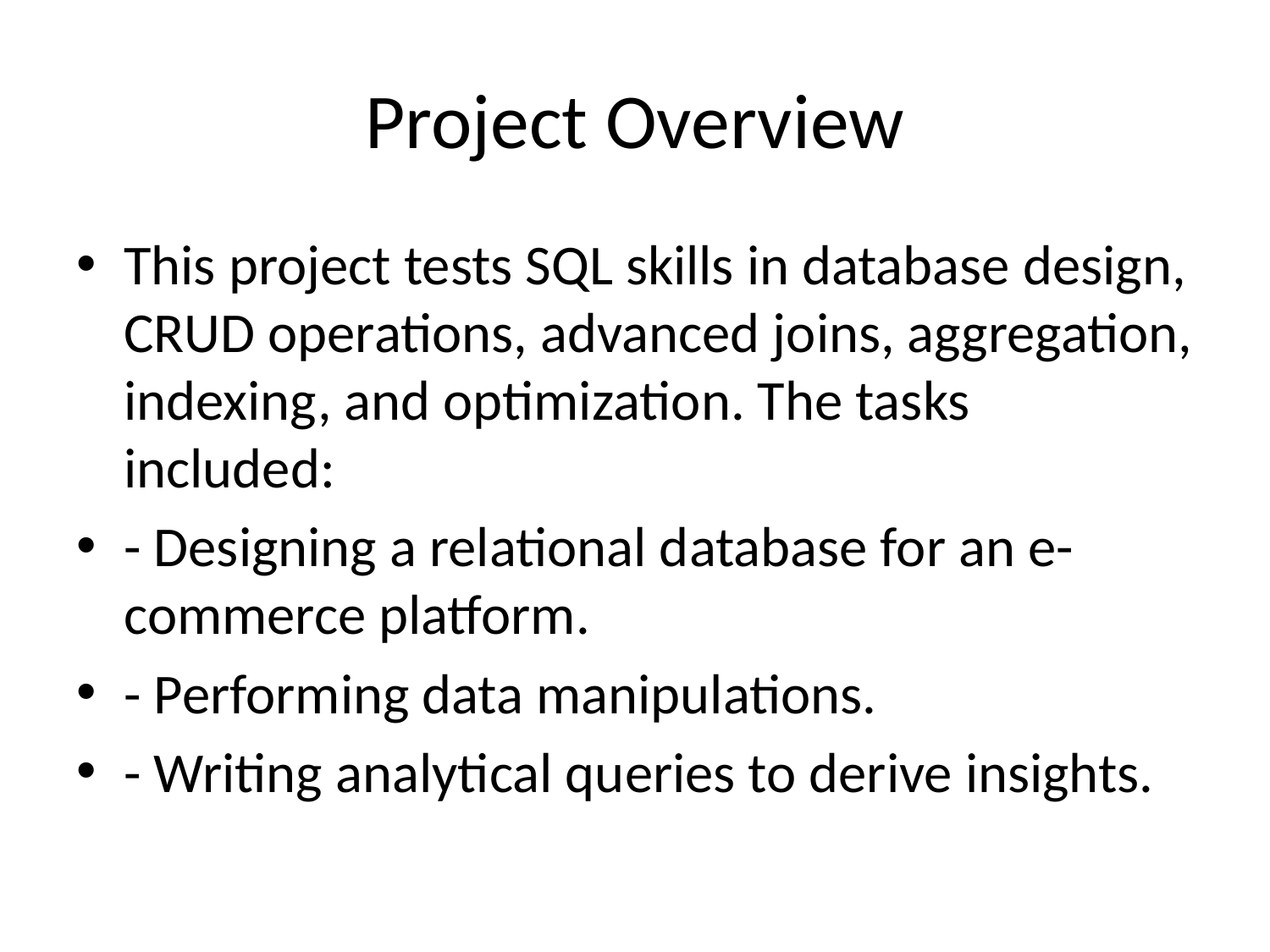

# Project Overview
This project tests SQL skills in database design, CRUD operations, advanced joins, aggregation, indexing, and optimization. The tasks included:
- Designing a relational database for an e-commerce platform.
- Performing data manipulations.
- Writing analytical queries to derive insights.